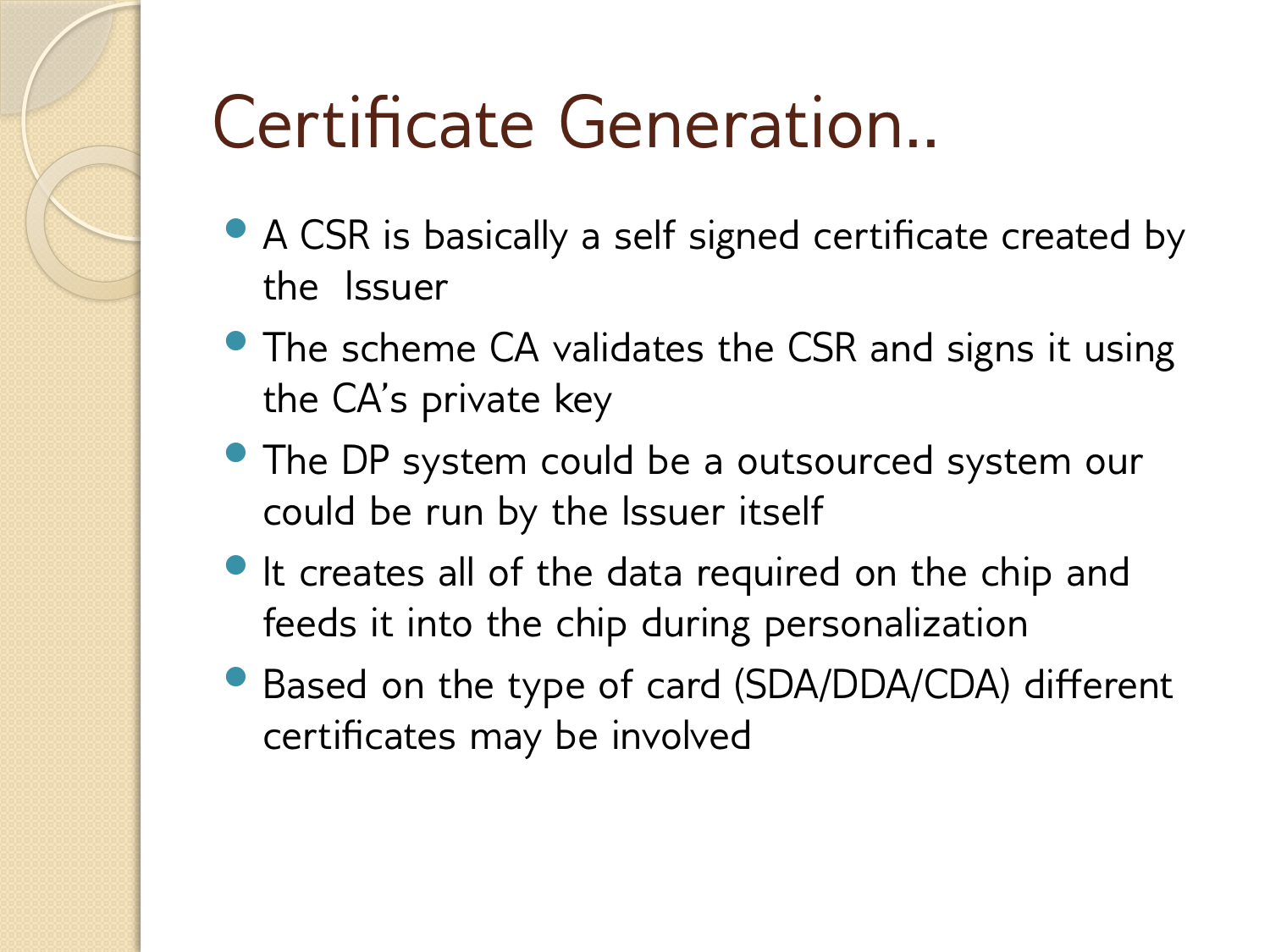

# Certificate Generation..
A CSR is basically a self signed certificate created by the  Issuer
The scheme CA validates the CSR and signs it using the CA’s private key
The DP system could be a outsourced system our could be run by the Issuer itself
It creates all of the data required on the chip and feeds it into the chip during personalization
Based on the type of card (SDA/DDA/CDA) different certificates may be involved